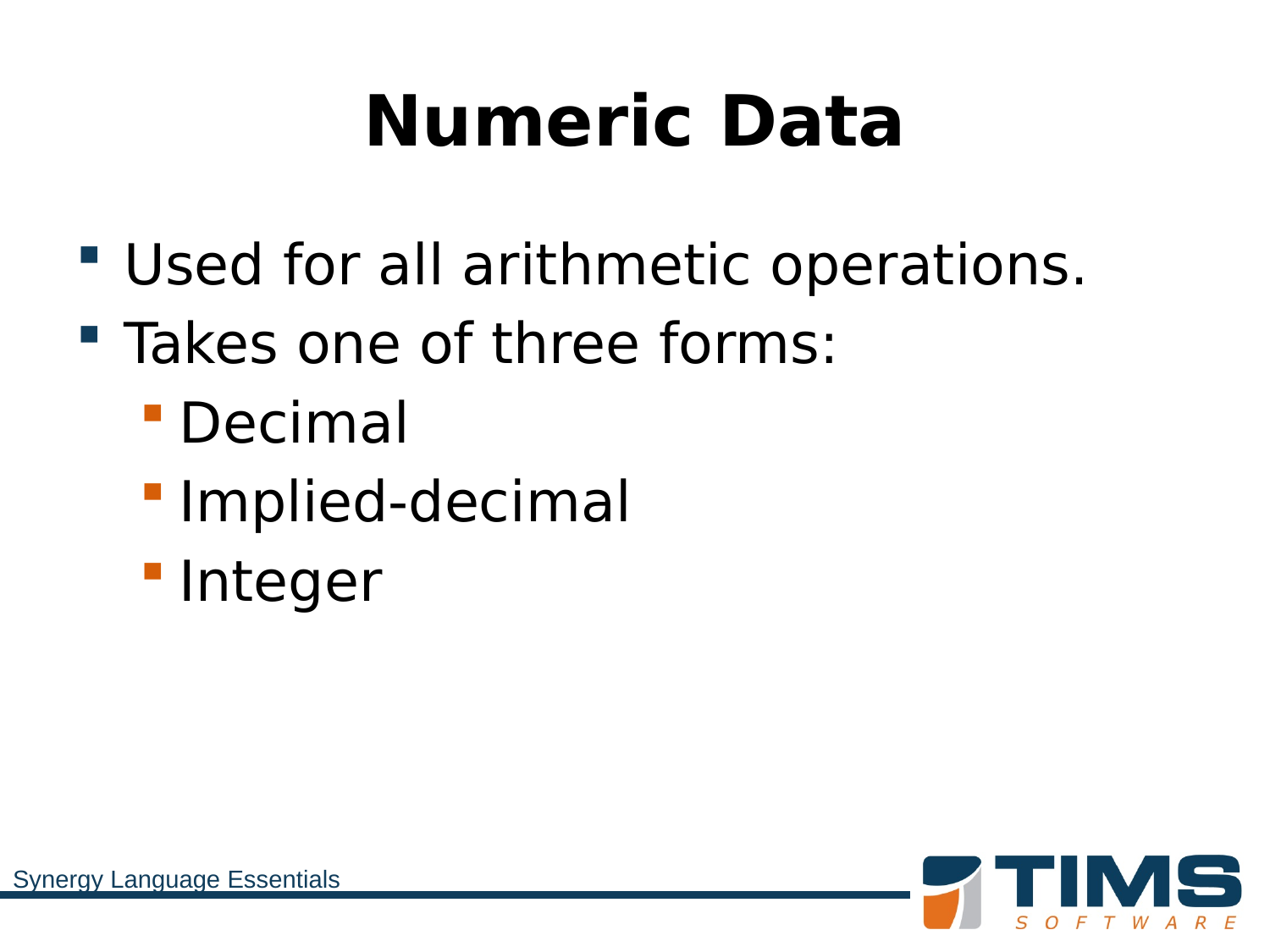

# Numeric Data
Used for all arithmetic operations.
Takes one of three forms:
Decimal
Implied-decimal
Integer
Synergy Language Essentials